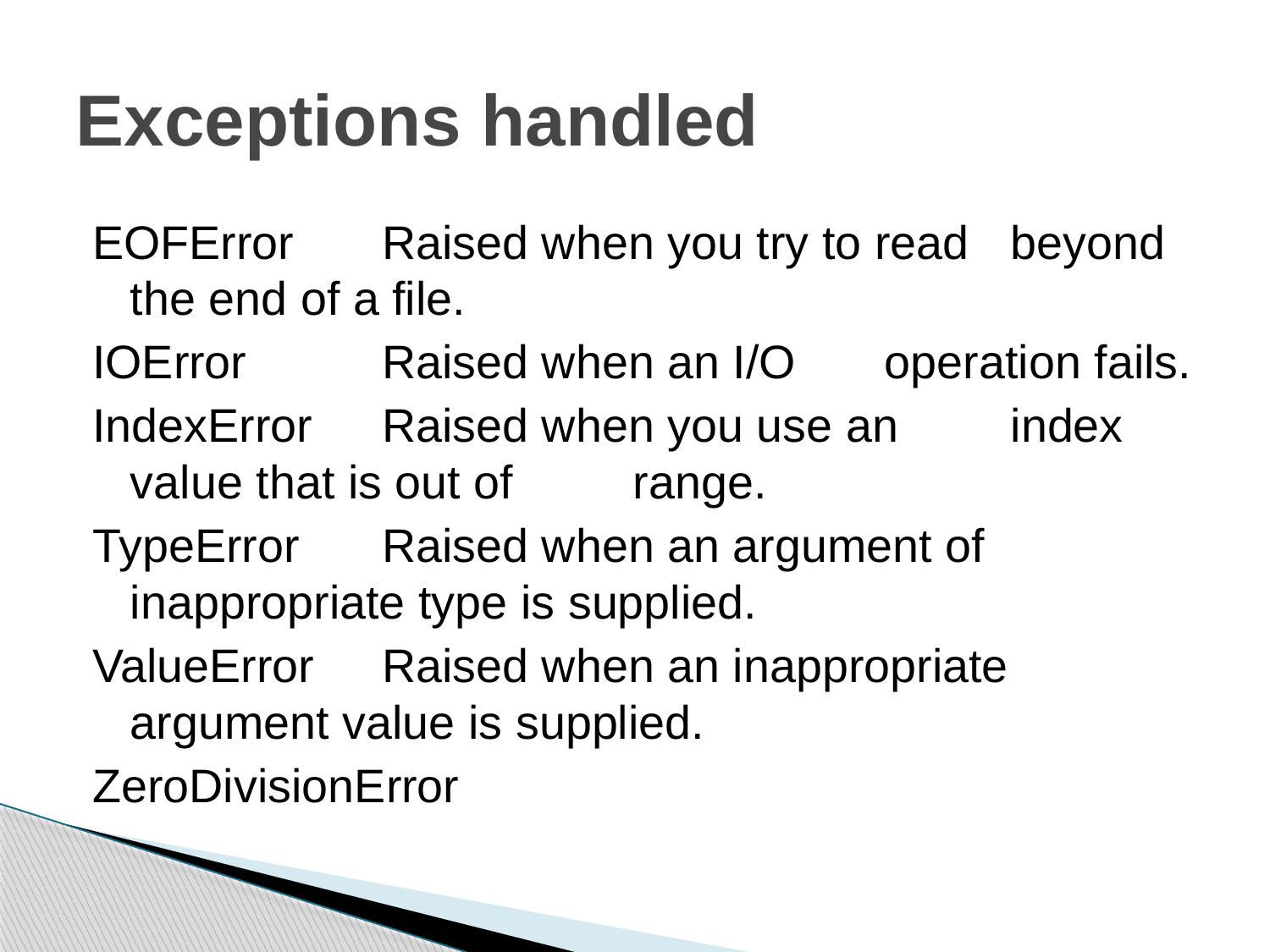

# Exceptions handled
EOFError 		Raised when you try to read 			beyond the end of a file.
IOError 		Raised when an I/O 				operation fails.
IndexError 		Raised when you use an 				index value that is out of 				range.
TypeError 		Raised when an argument of 			inappropriate type is supplied.
ValueError 		Raised when an inappropriate 			argument value is supplied.
ZeroDivisionError